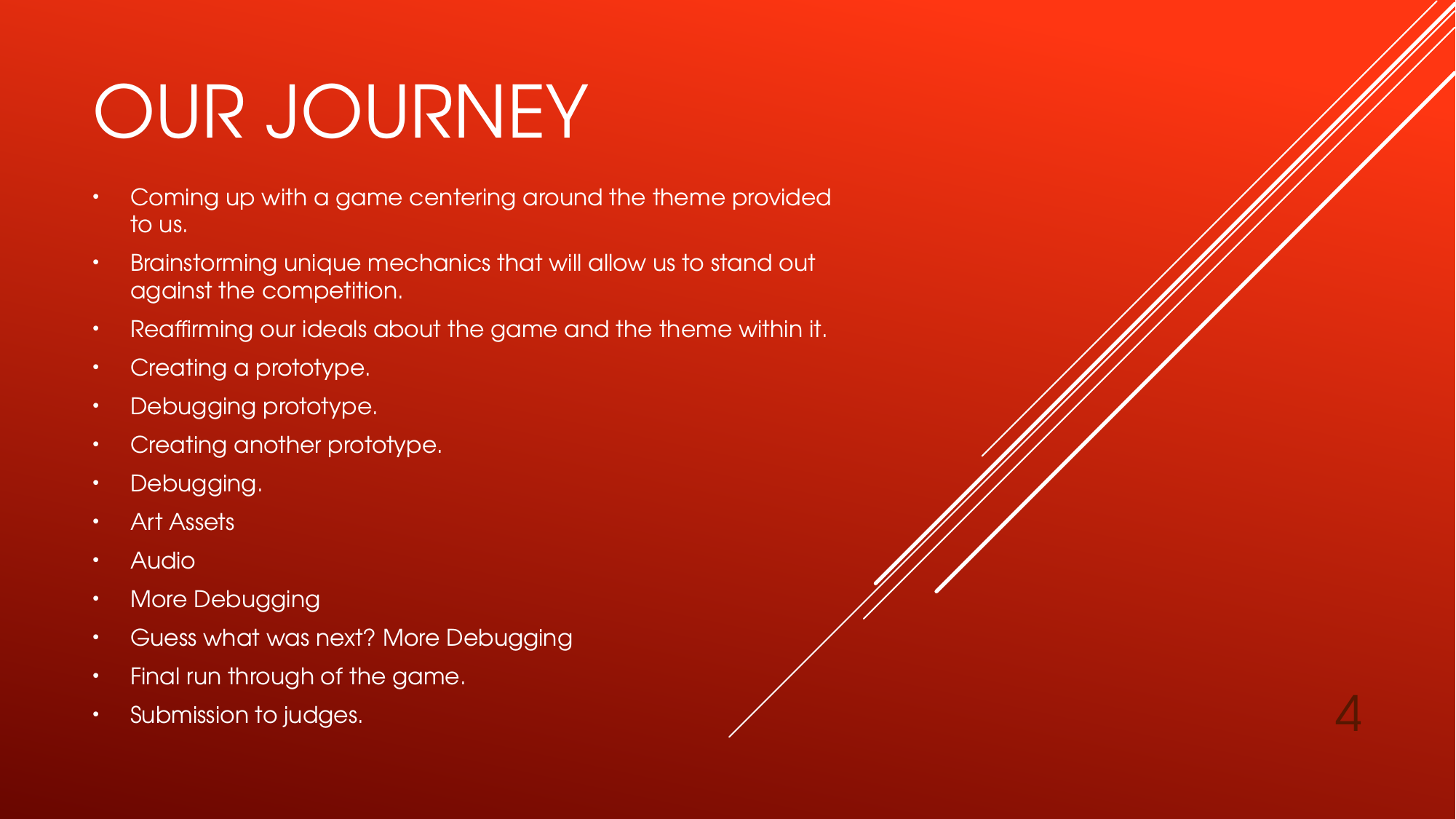

# Our journey
Coming up with a game centering around the theme provided to us.
Brainstorming unique mechanics that will allow us to stand out against the competition.
Reaffirming our ideals about the game and the theme within it.
Creating a prototype.
Debugging prototype.
Creating another prototype.
Debugging.
Art Assets
Audio
More Debugging
Guess what was next? More Debugging
Final run through of the game.
Submission to judges.

4